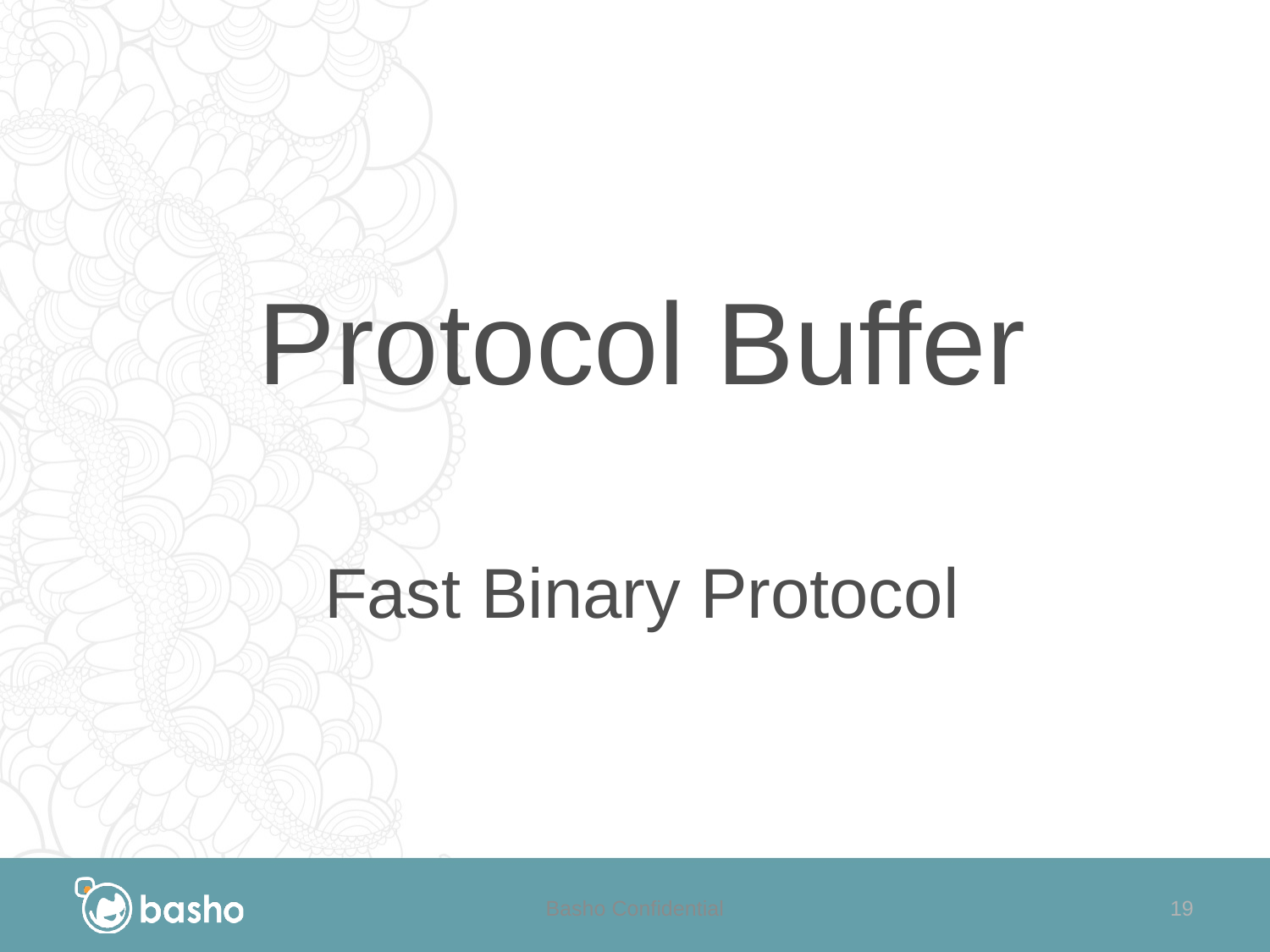

Protocol Buffer
Fast Binary Protocol
Basho Confidential
19